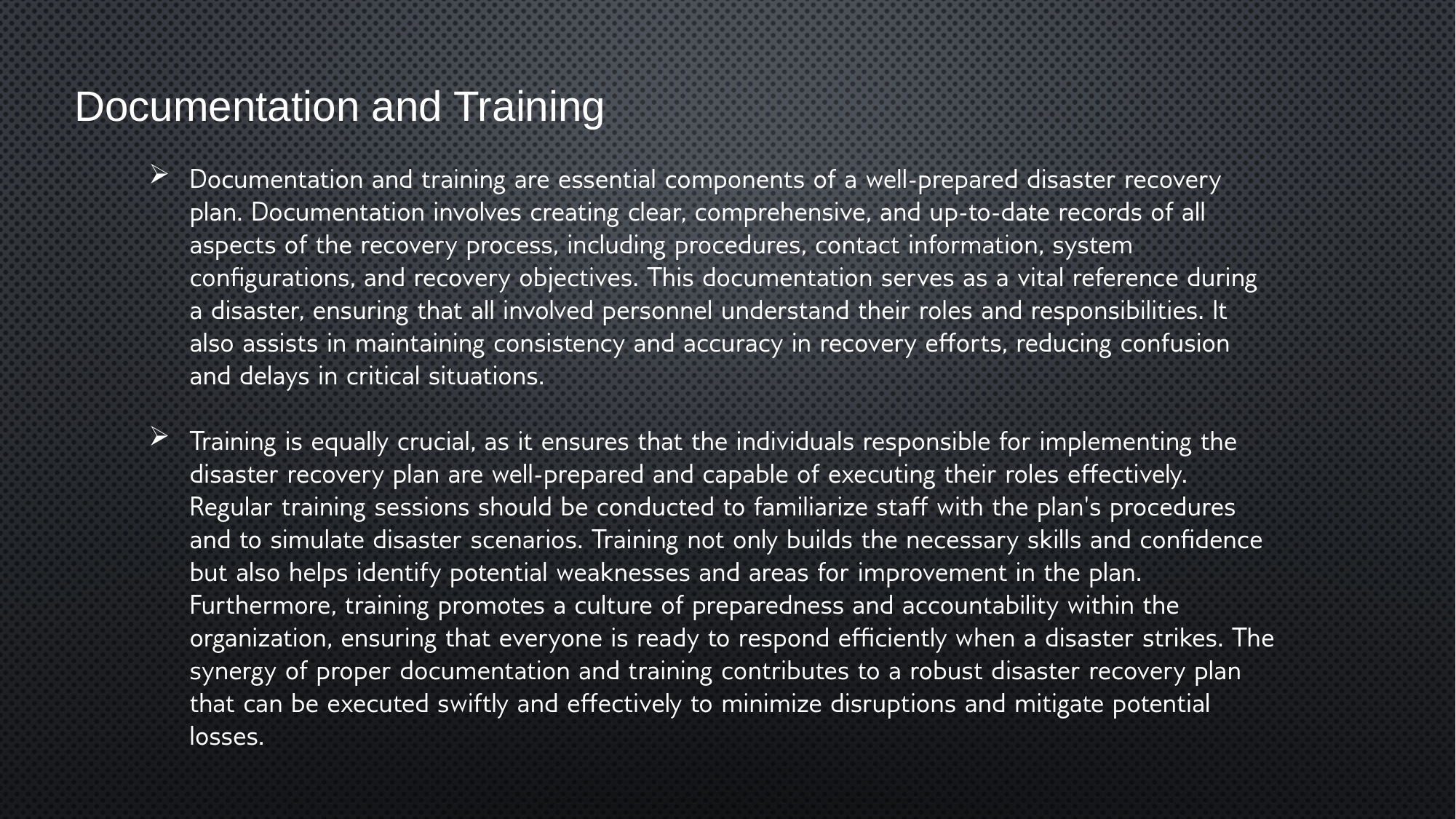

Documentation and Training

Documentation and training are essential components of a well-prepared disaster recovery plan. Documentation involves creating clear, comprehensive, and up-to-date records of all aspects of the recovery process, including procedures, contact information, system configurations, and recovery objectives. This documentation serves as a vital reference during a disaster, ensuring that all involved personnel understand their roles and responsibilities. It also assists in maintaining consistency and accuracy in recovery efforts, reducing confusion and delays in critical situations.

Training is equally crucial, as it ensures that the individuals responsible for implementing the disaster recovery plan are well-prepared and capable of executing their roles effectively. Regular training sessions should be conducted to familiarize staff with the plan's procedures and to simulate disaster scenarios. Training not only builds the necessary skills and confidence but also helps identify potential weaknesses and areas for improvement in the plan. Furthermore, training promotes a culture of preparedness and accountability within the organization, ensuring that everyone is ready to respond efficiently when a disaster strikes. The synergy of proper documentation and training contributes to a robust disaster recovery plan that can be executed swiftly and effectively to minimize disruptions and mitigate potential losses.